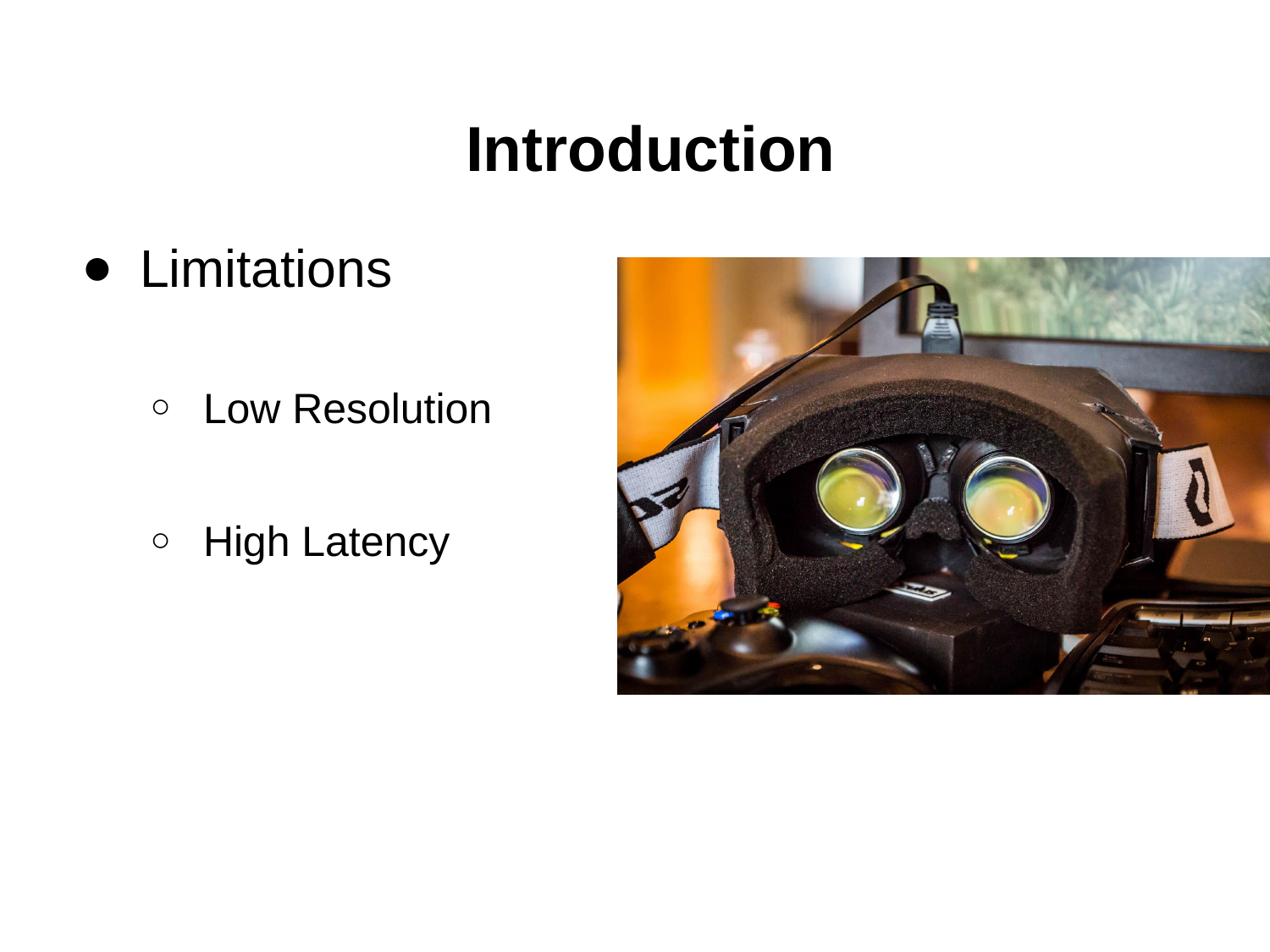

# Introduction
Limitations

Low Resolution

High Latency